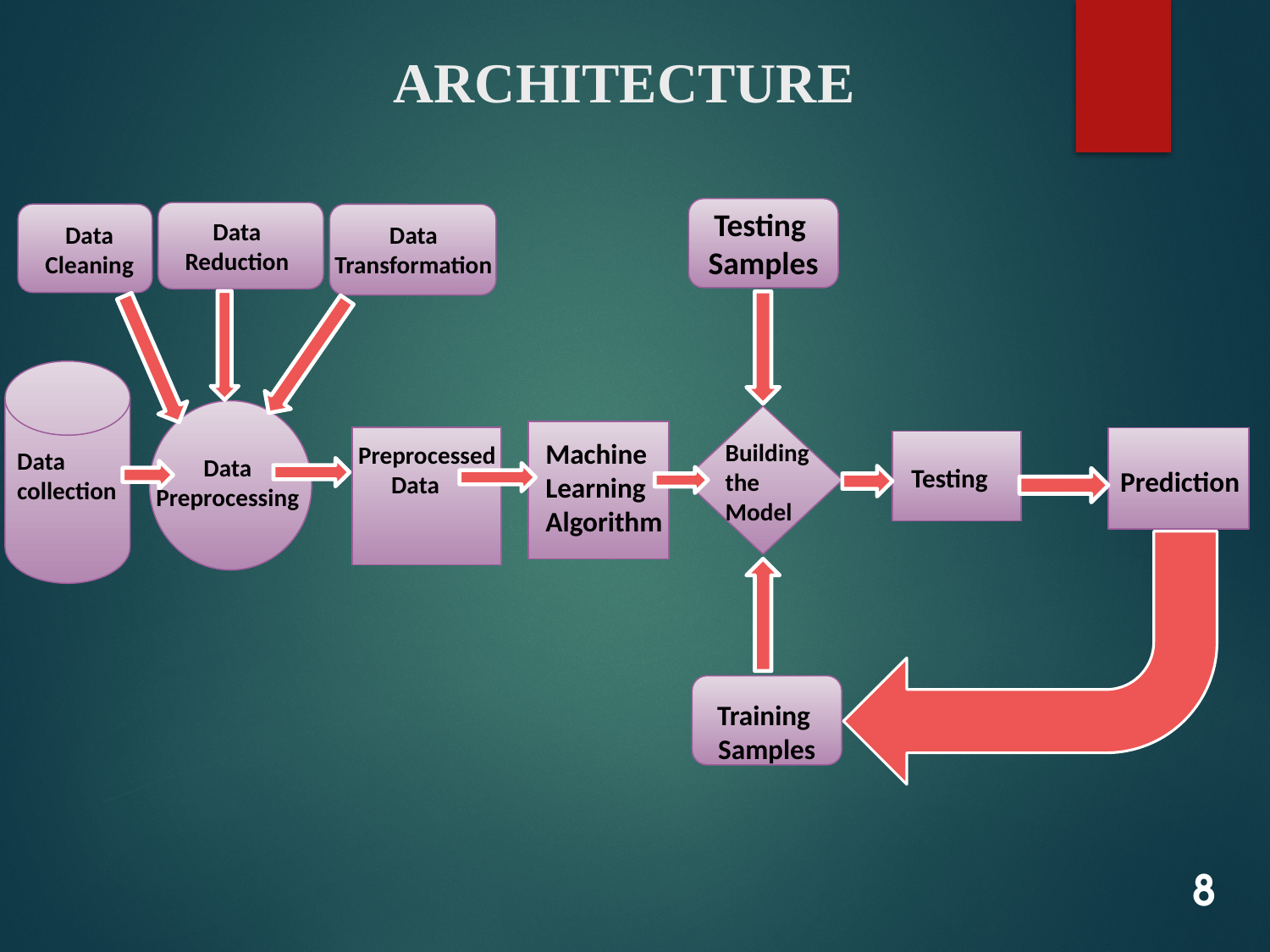

# ARCHITECTURE
Testing
Samples

Data
 Reduction
Data
Cleaning
Data
 Transformation

Machine Learning Algorithm
Building the Model

Preprocessed
      Data
Data collection
Data Preprocessing
Testing
Prediction

Training
Samples
8